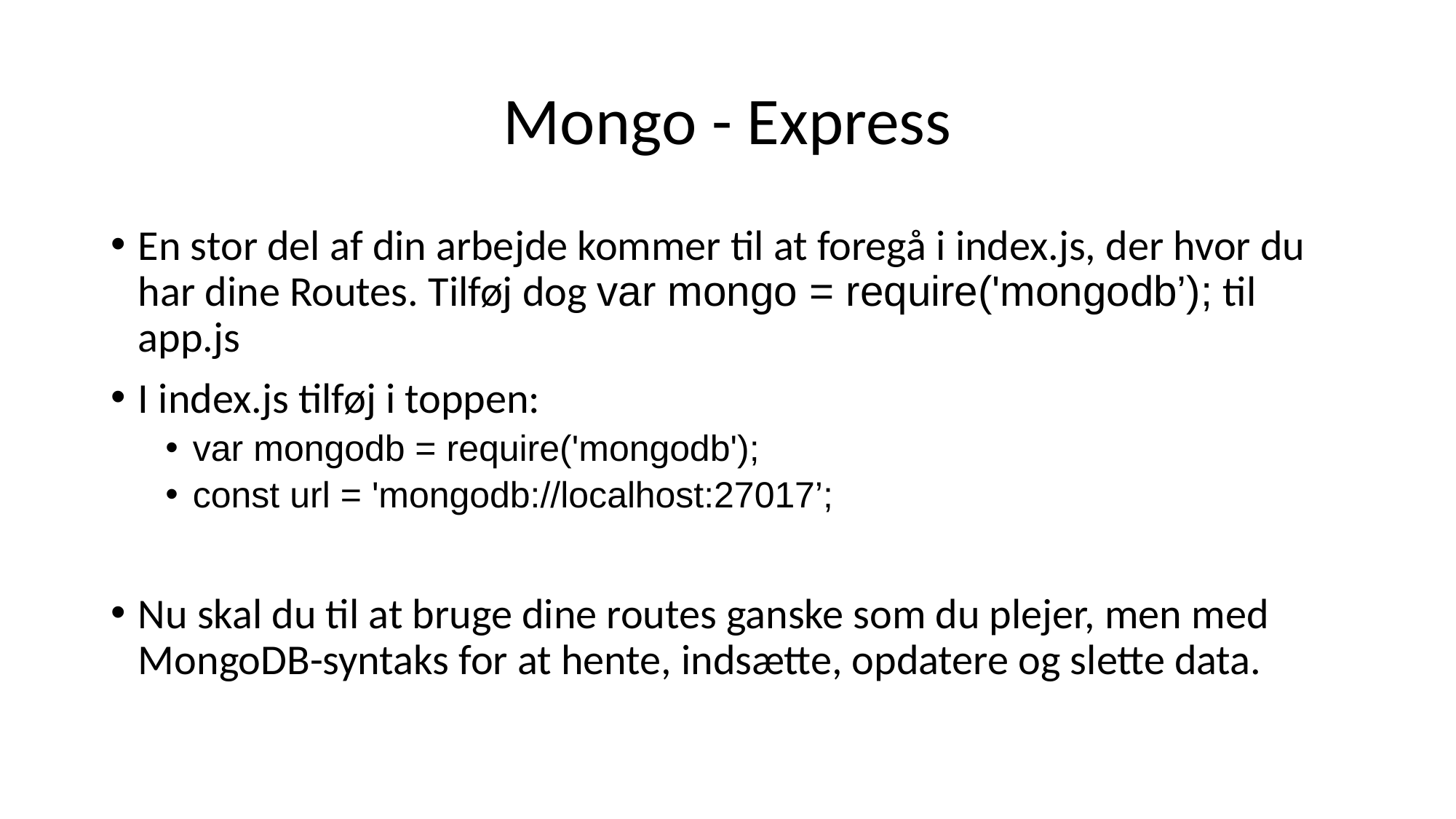

# Mongo - Express
En stor del af din arbejde kommer til at foregå i index.js, der hvor du har dine Routes. Tilføj dog var mongo = require('mongodb’); til app.js
I index.js tilføj i toppen:
var mongodb = require('mongodb');
const url = 'mongodb://localhost:27017’;

Nu skal du til at bruge dine routes ganske som du plejer, men med MongoDB-syntaks for at hente, indsætte, opdatere og slette data.